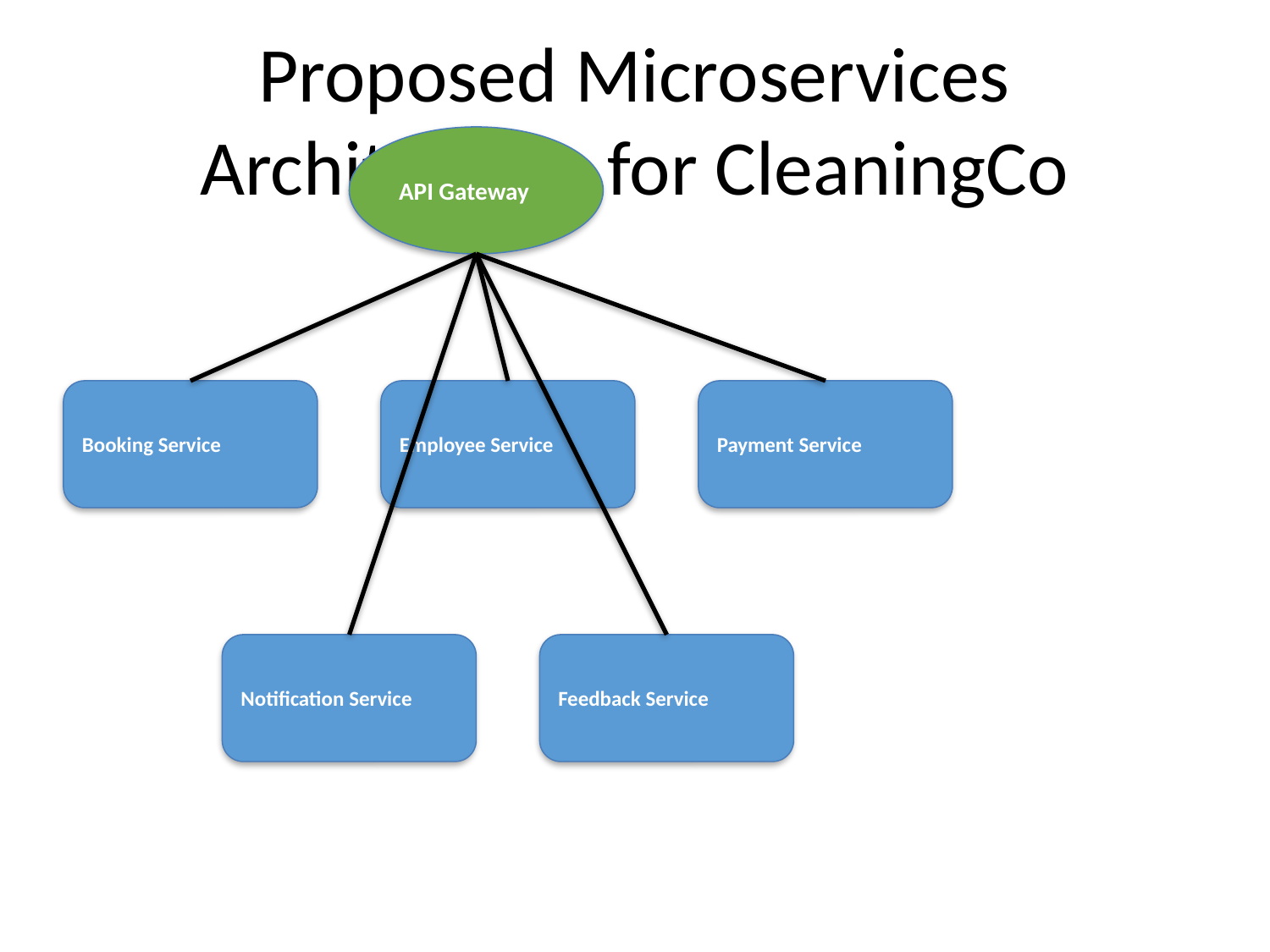

# Proposed Microservices Architecture for CleaningCo
API Gateway
Booking Service
Employee Service
Payment Service
Notification Service
Feedback Service